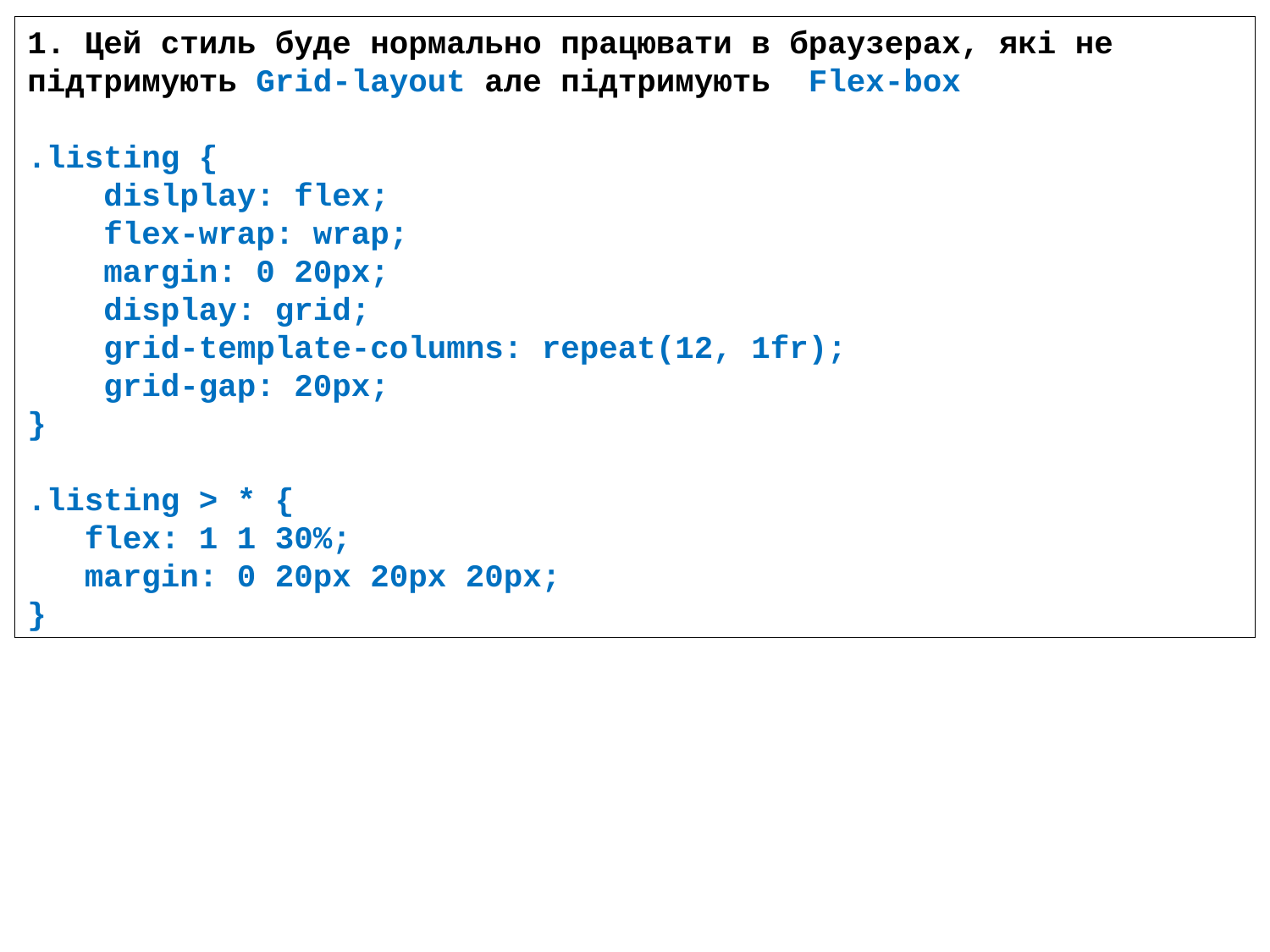

1. Цей стиль буде нормально працювати в браузерах, які не підтримують Grid-layout але підтримують  Flex-box

.listing {
    dislplay: flex;
    flex-wrap: wrap;
    margin: 0 20px;
    display: grid;
    grid-template-columns: repeat(12, 1fr);
    grid-gap: 20px;
}

.listing > * {
   flex: 1 1 30%;
   margin: 0 20px 20px 20px;
}